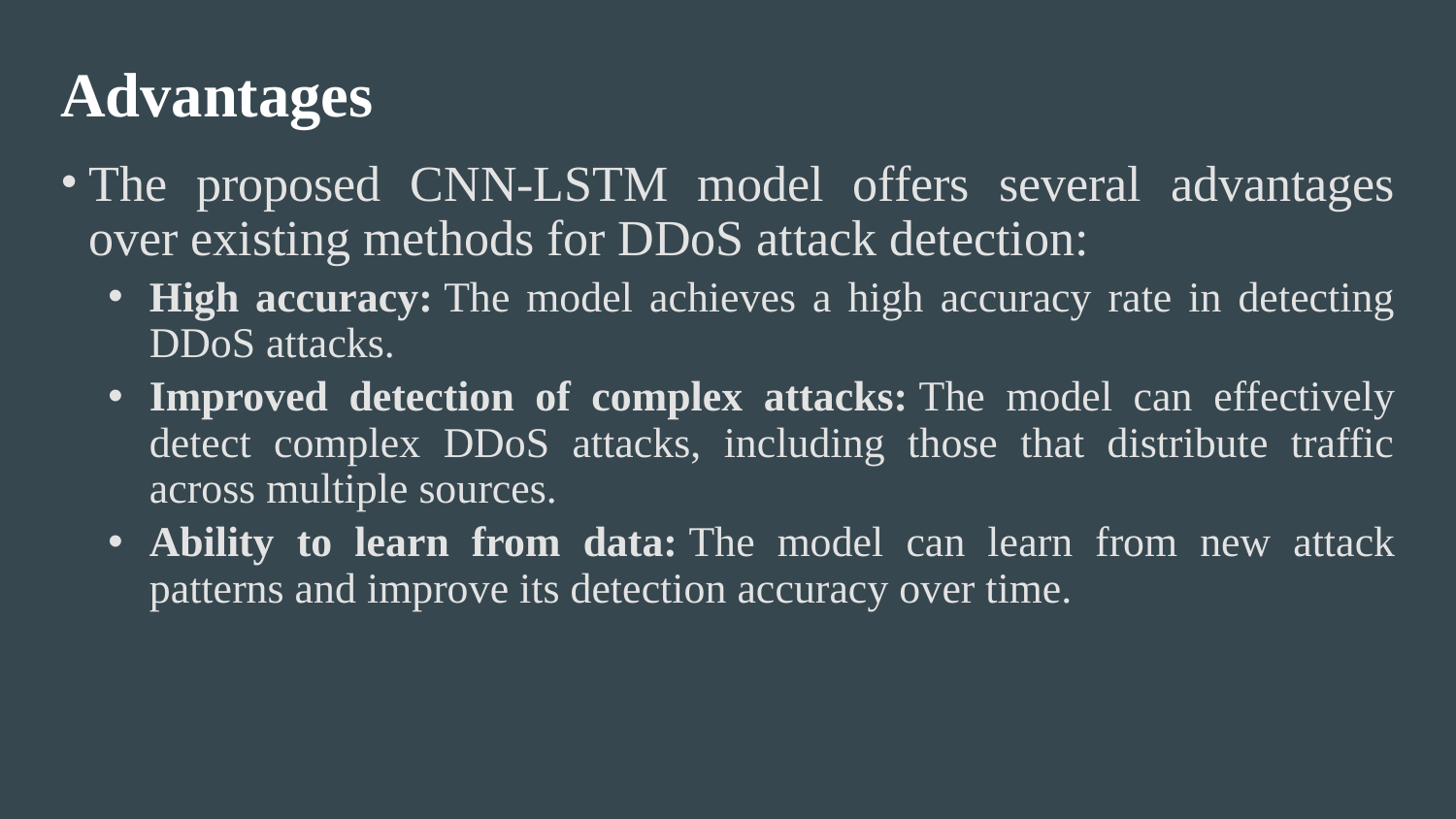

# Advantages
The proposed CNN-LSTM model offers several advantages over existing methods for DDoS attack detection:
High accuracy: The model achieves a high accuracy rate in detecting DDoS attacks.
Improved detection of complex attacks: The model can effectively detect complex DDoS attacks, including those that distribute traffic across multiple sources.
Ability to learn from data: The model can learn from new attack patterns and improve its detection accuracy over time.